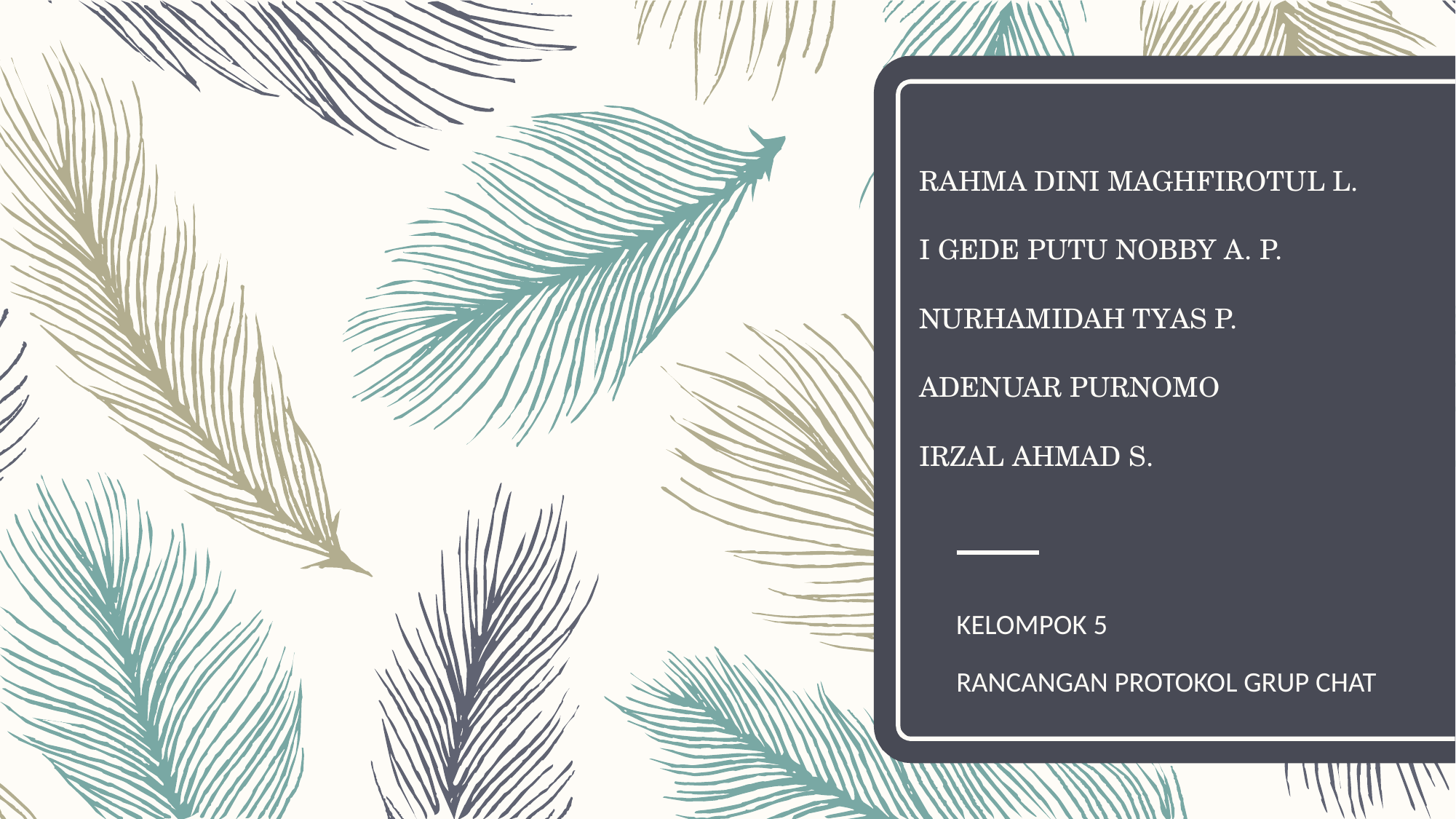

# RAHMA DINI MAGHFIROTUL L. I GEDE PUTU NOBBY A. P. NURHAMIDAH TYAS P. ADENUAR PURNOMO IRZAL AHMAD S.
KELOMPOK 5
RANCANGAN PROTOKOL GRUP CHAT